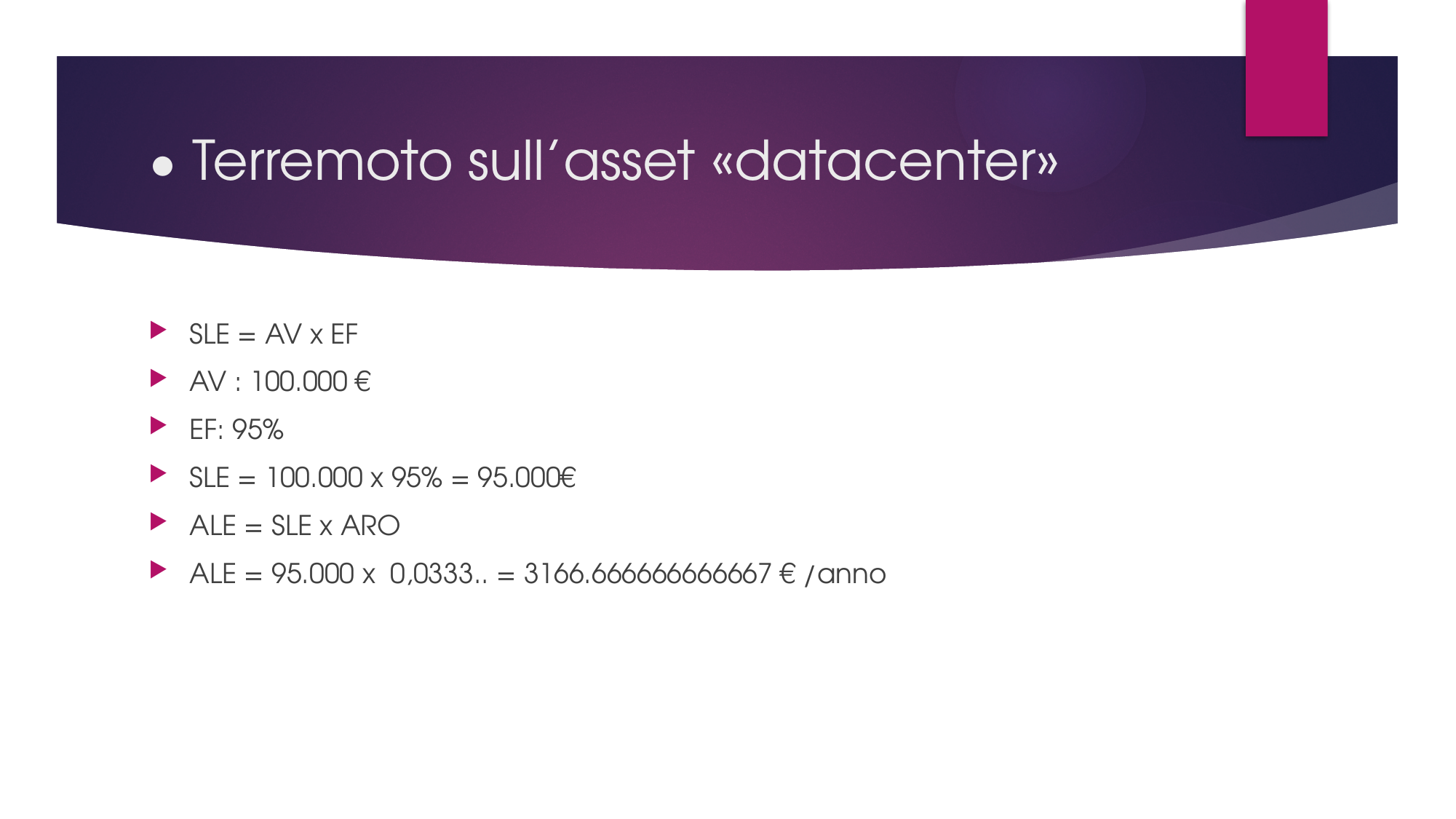

# • Terremoto sull’asset «datacenter»
SLE = AV x EF
AV : 100.000 €
EF: 95%
SLE = 100.000 x 95% = 95.000€
ALE = SLE x ARO
ALE = 95.000 x  0,0333.. = 3166.666666666667 € /anno